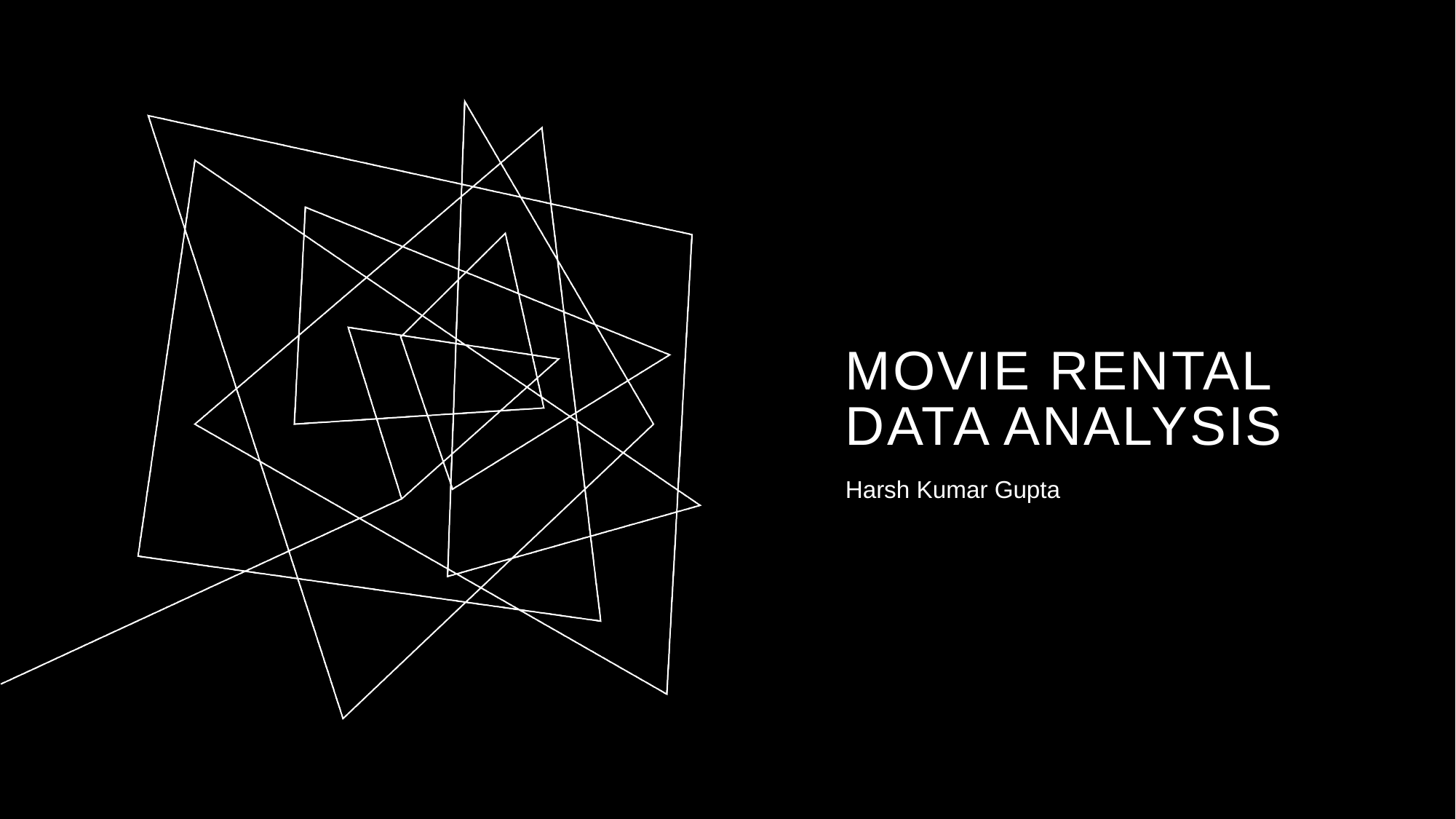

# Movie rental data analysis
Harsh Kumar Gupta